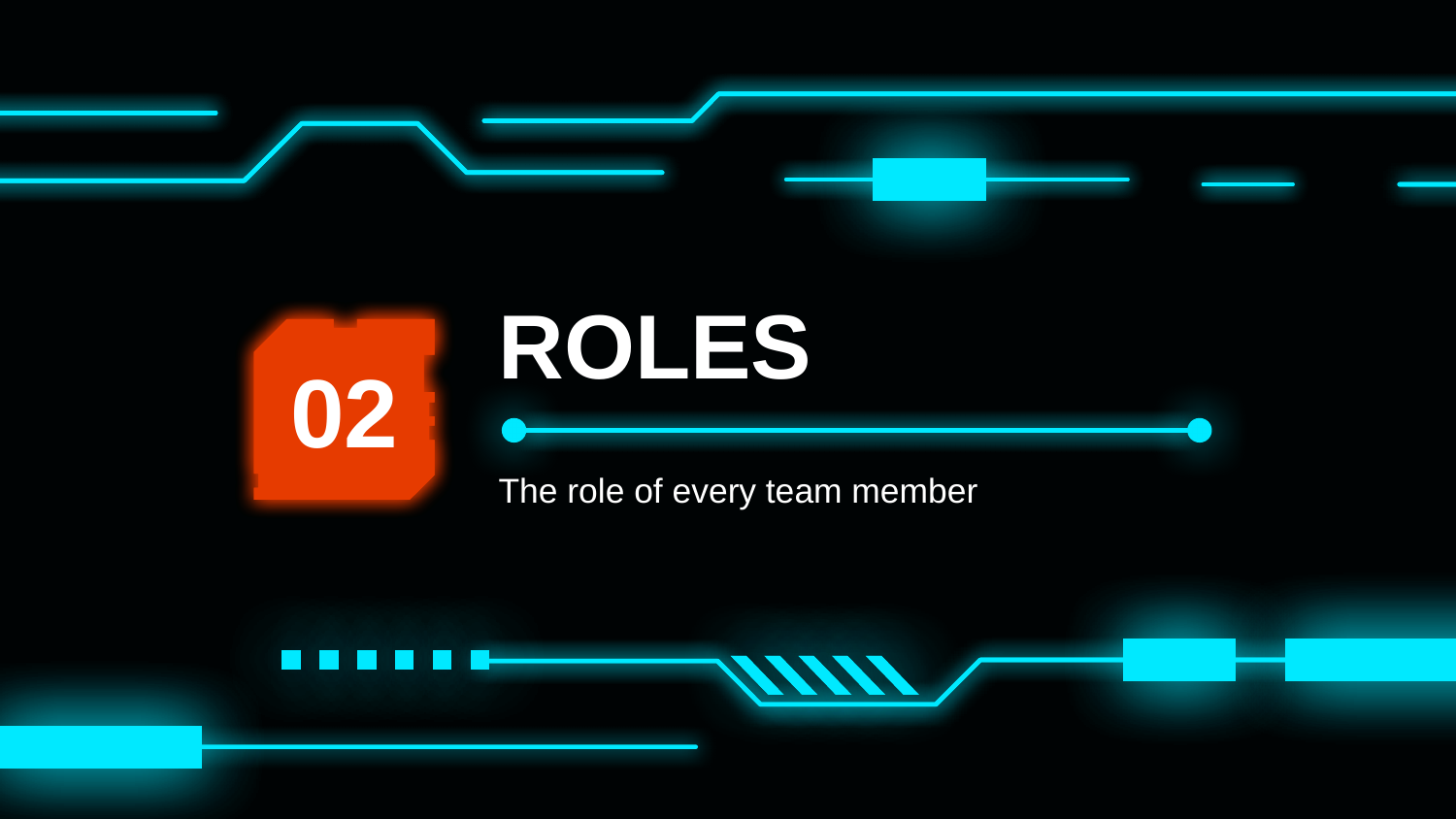

# ROLES

02

The role of every team member